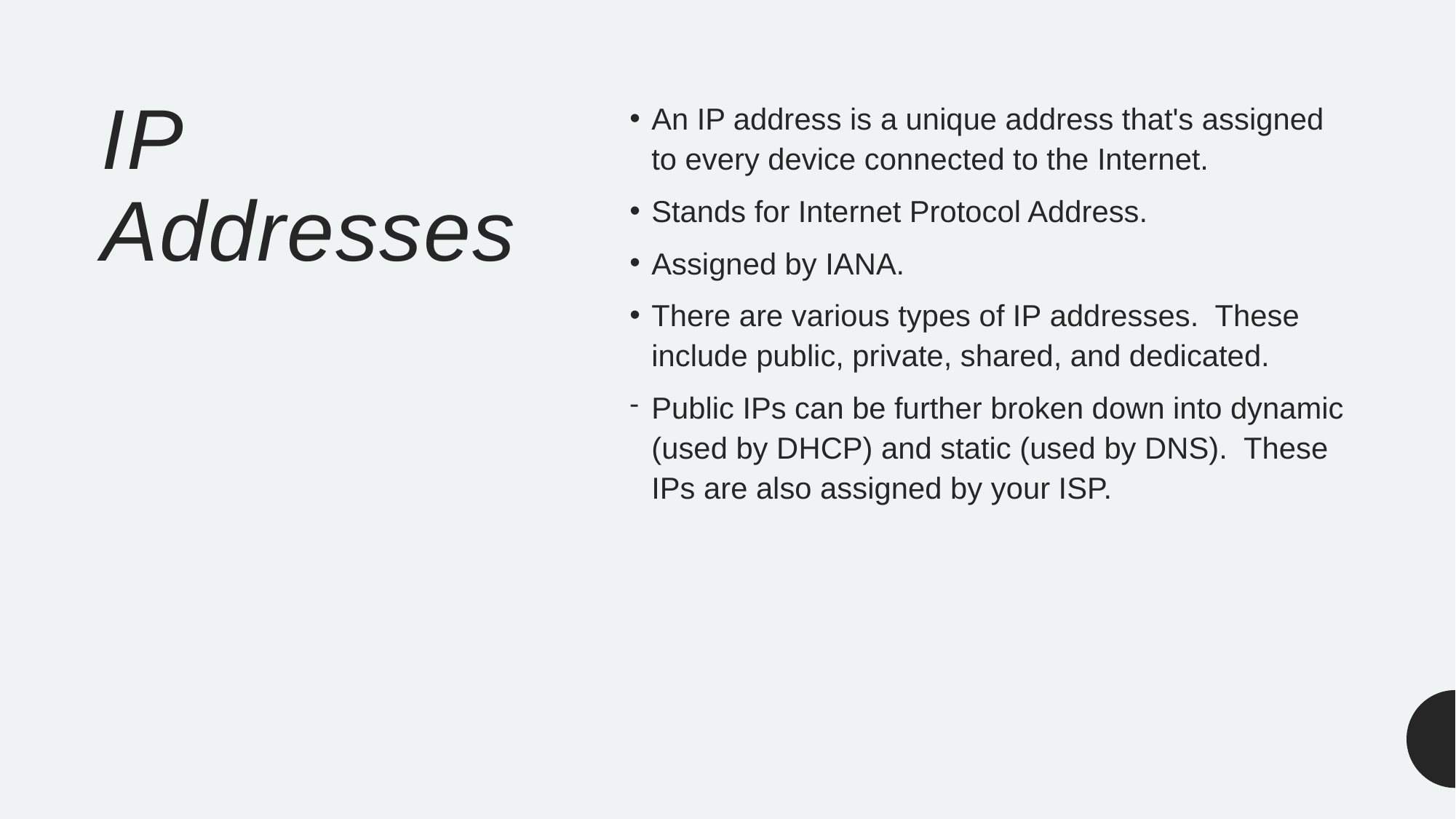

# IP Addresses
An IP address is a unique address that's assigned to every device connected to the Internet.
Stands for Internet Protocol Address.
Assigned by IANA.
There are various types of IP addresses.  These include public, private, shared, and dedicated.
Public IPs can be further broken down into dynamic (used by DHCP) and static (used by DNS).  These IPs are also assigned by your ISP.